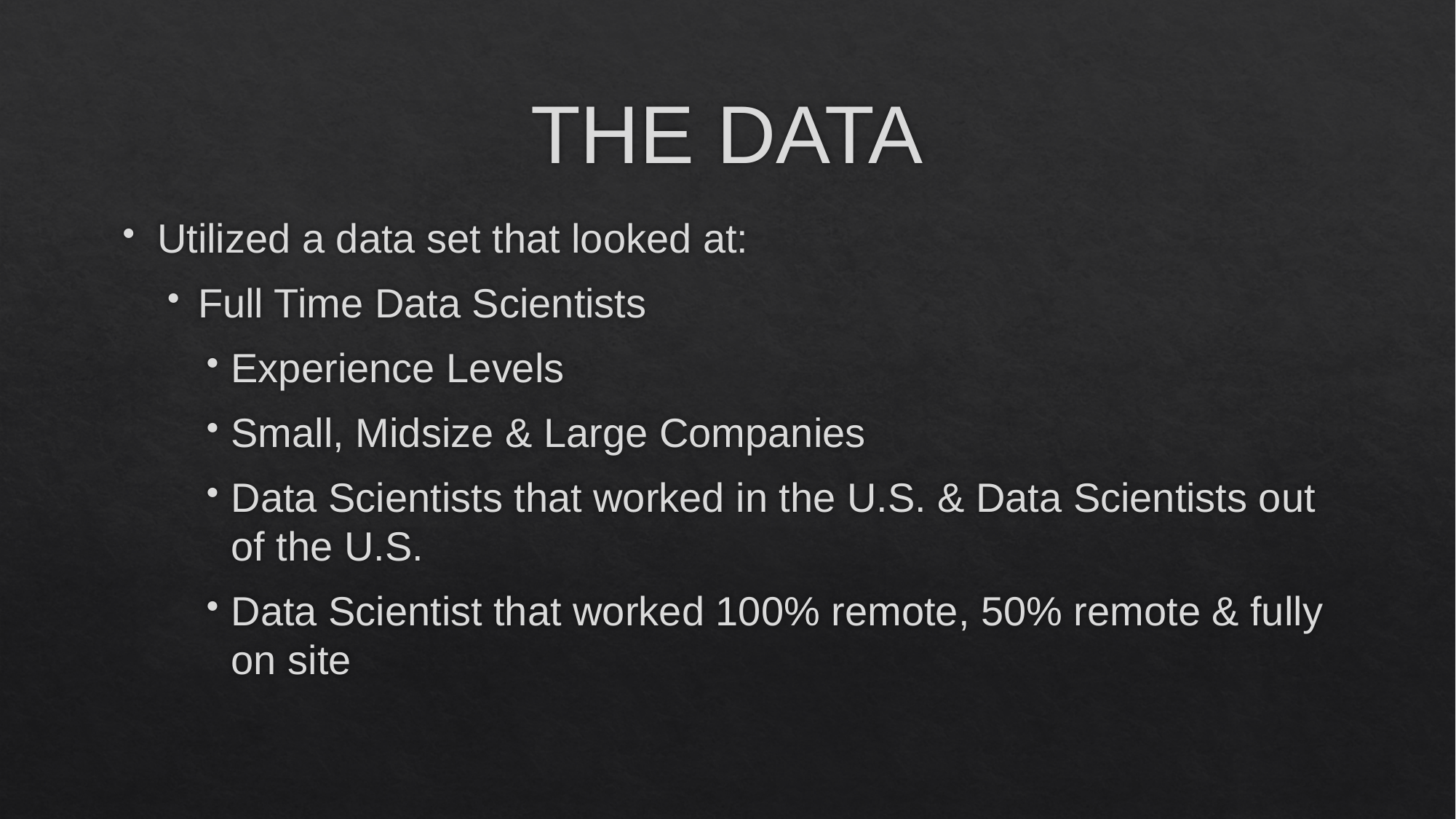

# THE DATA
Utilized a data set that looked at:
Full Time Data Scientists
Experience Levels
Small, Midsize & Large Companies
Data Scientists that worked in the U.S. & Data Scientists out of the U.S.
Data Scientist that worked 100% remote, 50% remote & fully on site